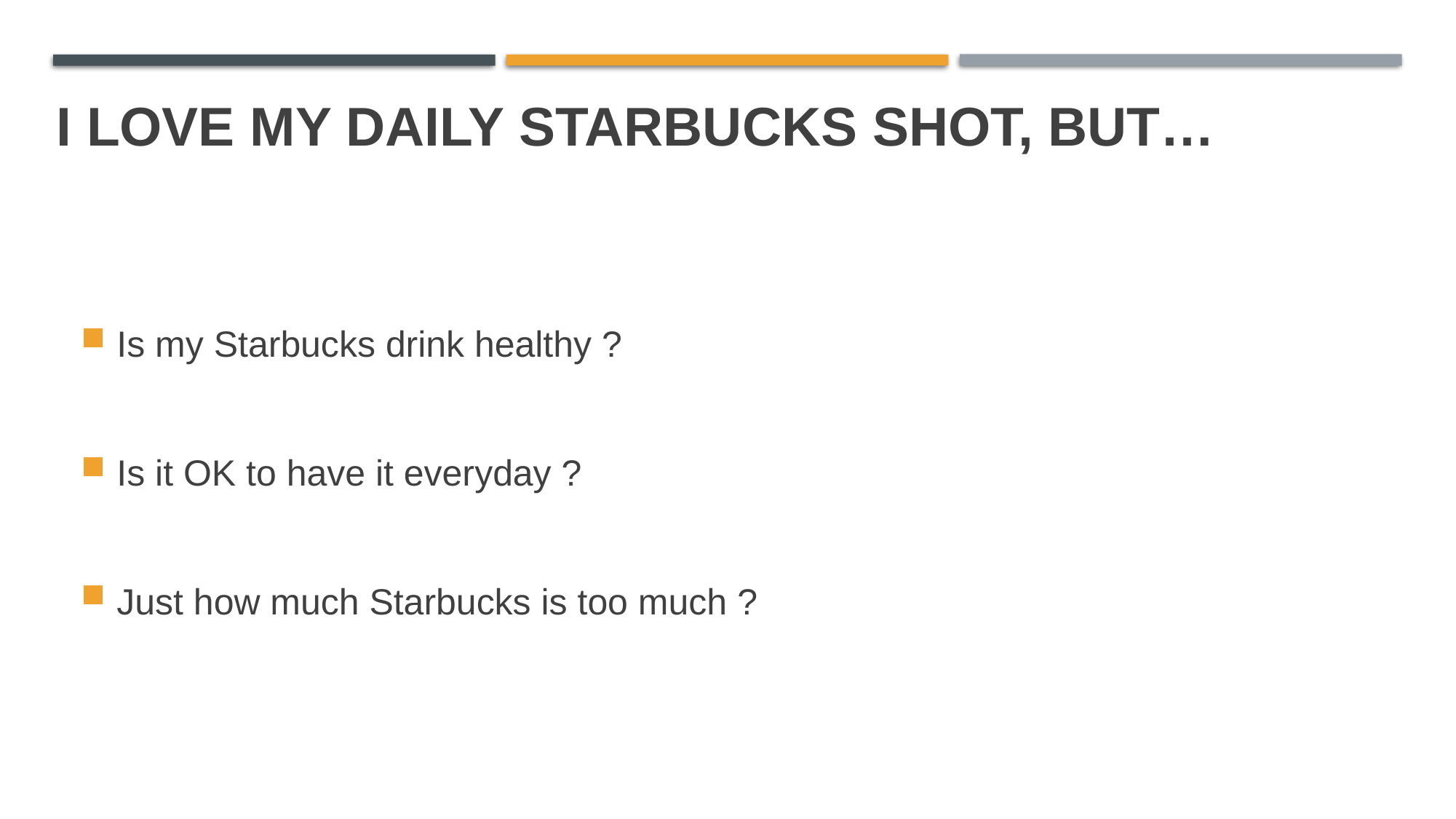

# I love my daily starbucks shot, but…
Is my Starbucks drink healthy ?

Is it OK to have it everyday ?

Just how much Starbucks is too much ?